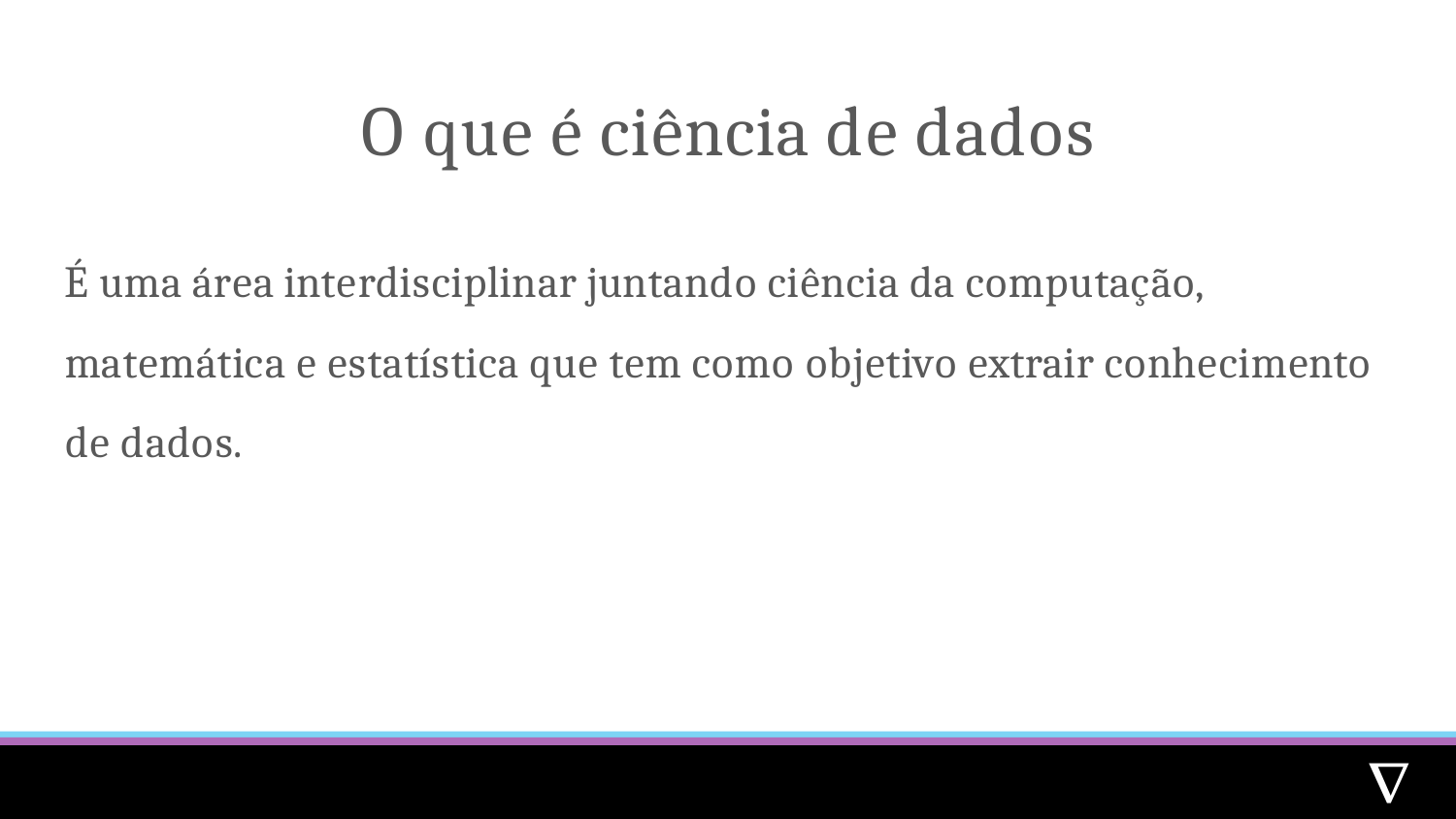

O que é ciência de dados

É uma área interdisciplinar juntando ciência da computação, matemática e estatística que tem como objetivo extrair conhecimento de dados.